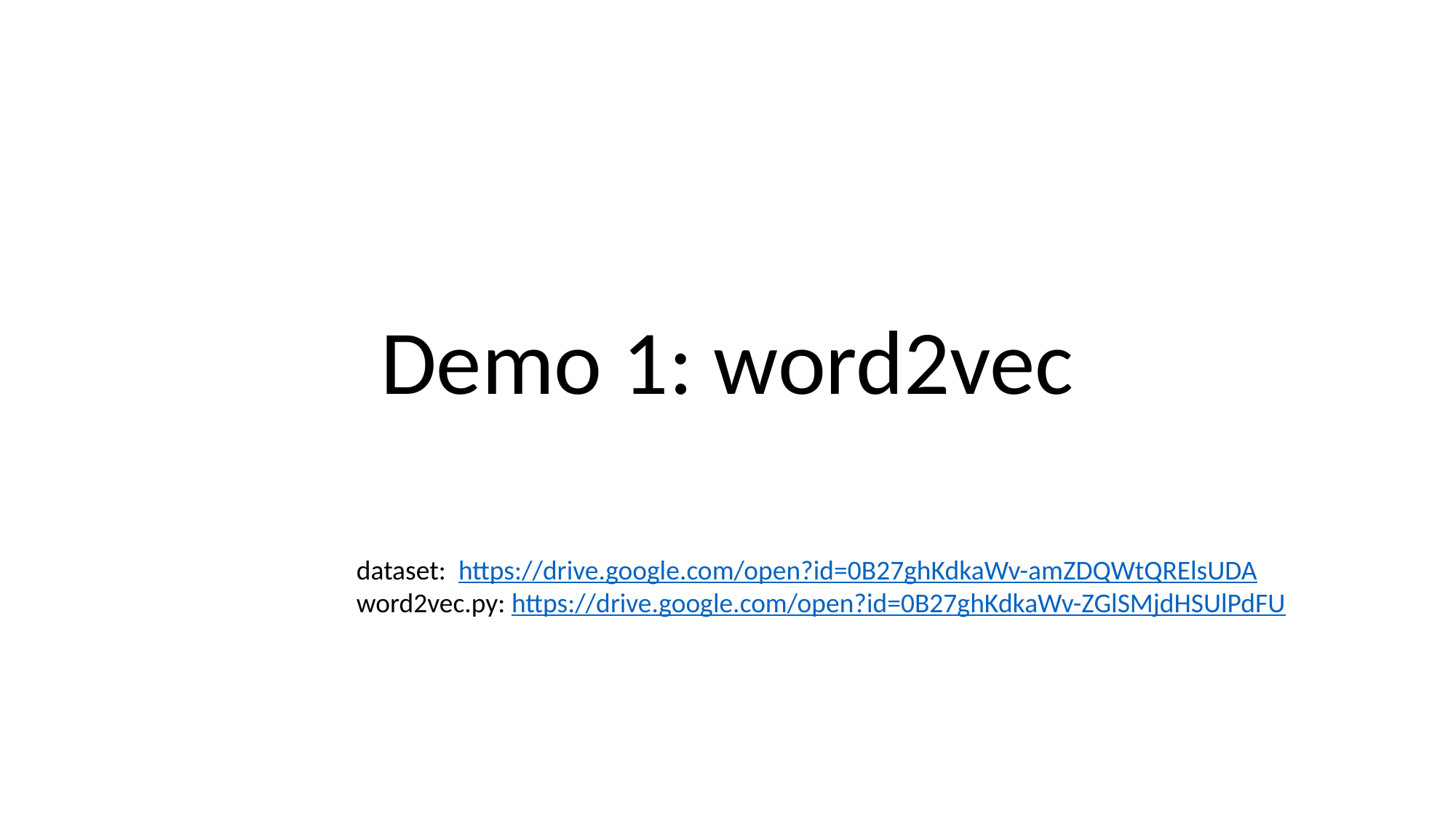

# Demo 1: word2vec
dataset:  https://drive.google.com/open?id=0B27ghKdkaWv-amZDQWtQRElsUDA
word2vec.py: https://drive.google.com/open?id=0B27ghKdkaWv-ZGlSMjdHSUlPdFU